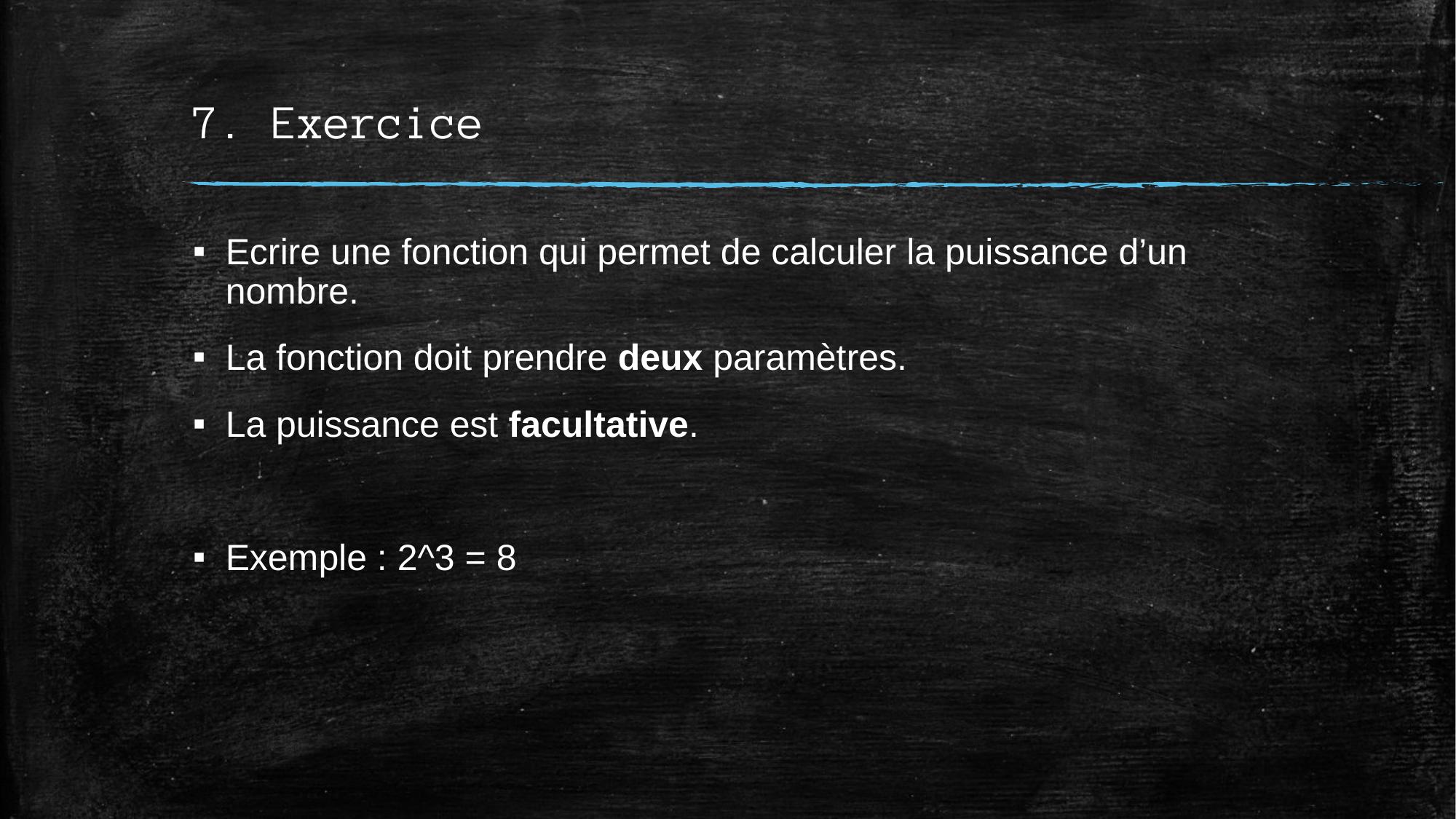

# 7. Exercice
Ecrire une fonction qui permet de calculer la puissance d’un nombre.
La fonction doit prendre deux paramètres.
La puissance est facultative.

Exemple : 2^3 = 8